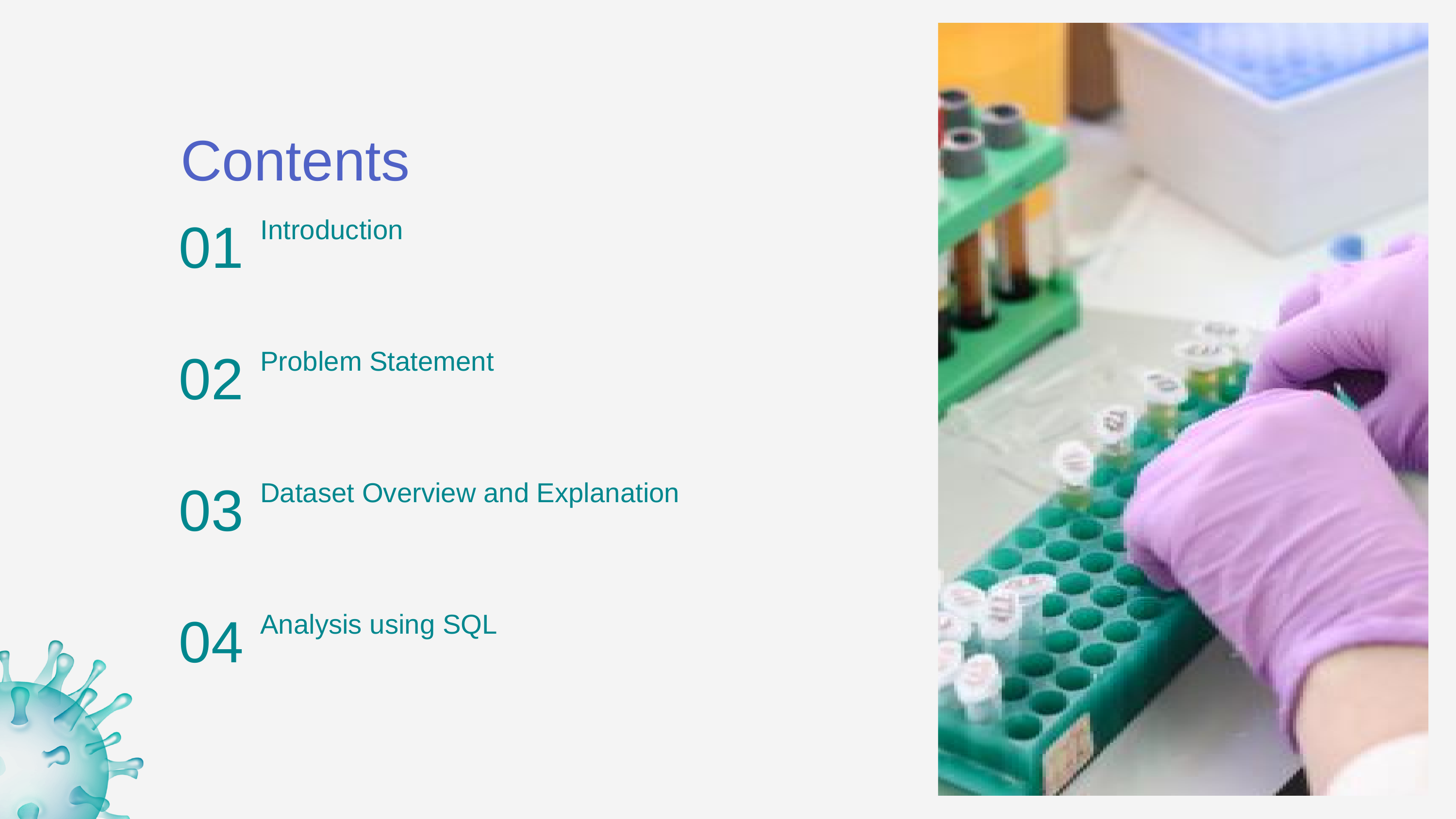

Contents
01
Introduction
02
Problem Statement
03
Dataset Overview and Explanation
04
Analysis using SQL